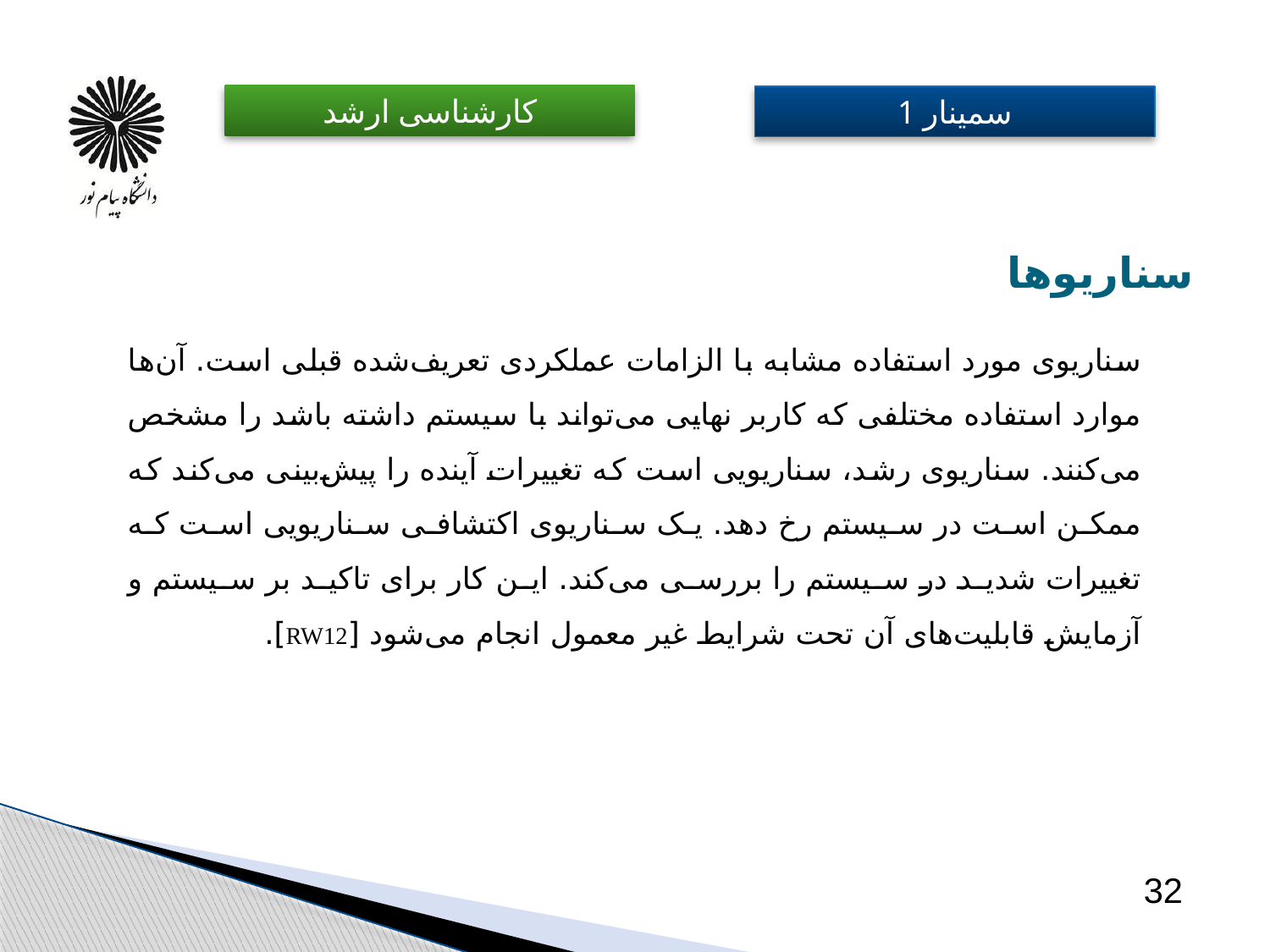

# سناریوها
سناریوی مورد استفاده مشابه با الزامات عملکردی تعریف‌شده قبلی است. آن‌ها موارد استفاده مختلفی که کاربر نهایی می‌تواند با سیستم داشته باشد را مشخص می‌کنند. سناریوی رشد، سناریویی است که تغییرات آینده را پیش‌بینی می‌کند که ممکن است در سیستم رخ دهد. یک سناریوی اکتشافی سناریویی است که تغییرات شدید در سیستم را بررسی می‌کند. این کار برای تاکید بر سیستم و آزمایش قابلیت‌های آن تحت شرایط غیر معمول انجام می‌شود [RW12]‏‏.

32